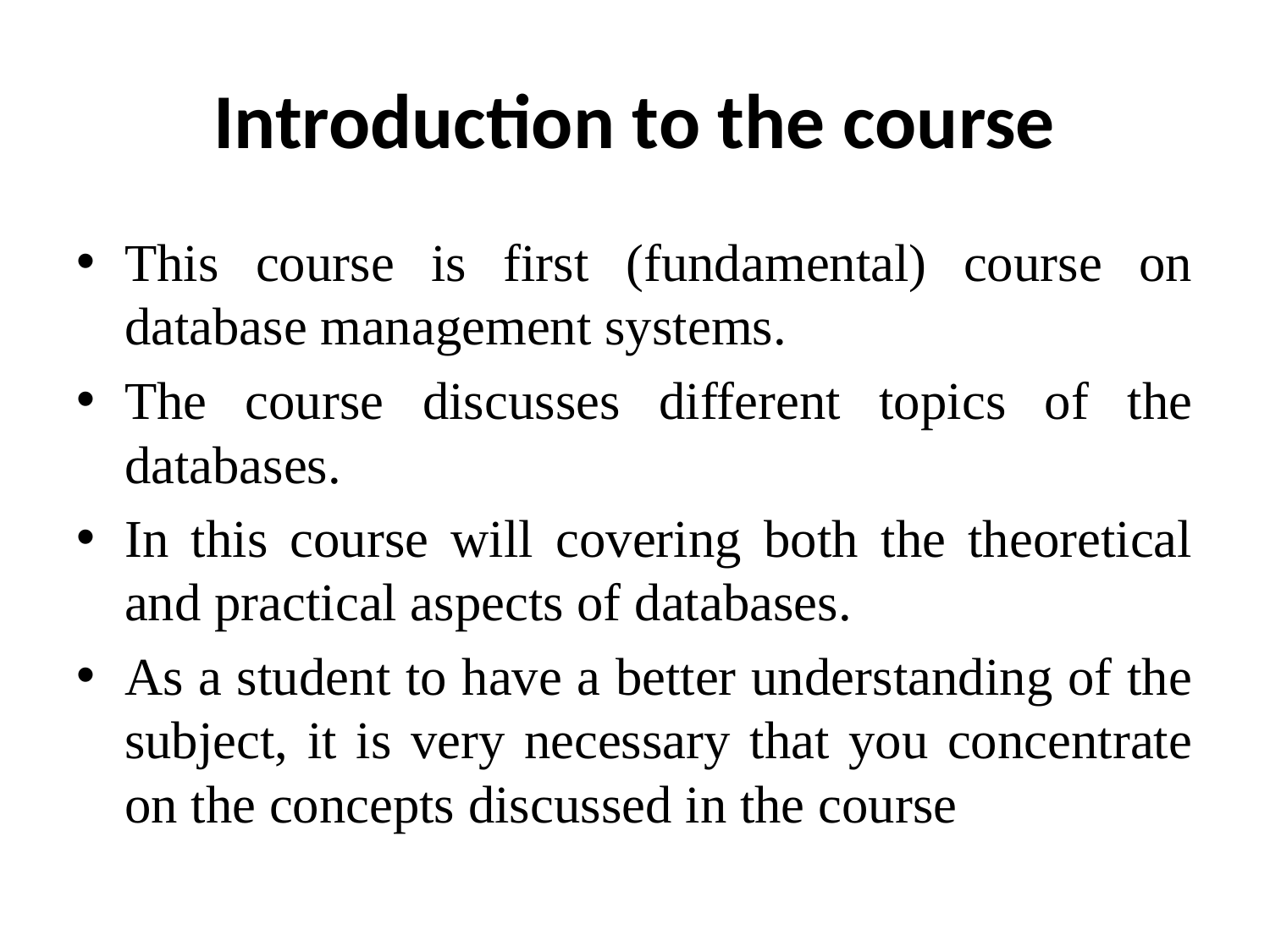

# Introduction to the course
This course is first (fundamental) course on database management systems.
The course discusses different topics of the databases.
In this course will covering both the theoretical and practical aspects of databases.
As a student to have a better understanding of the subject, it is very necessary that you concentrate on the concepts discussed in the course